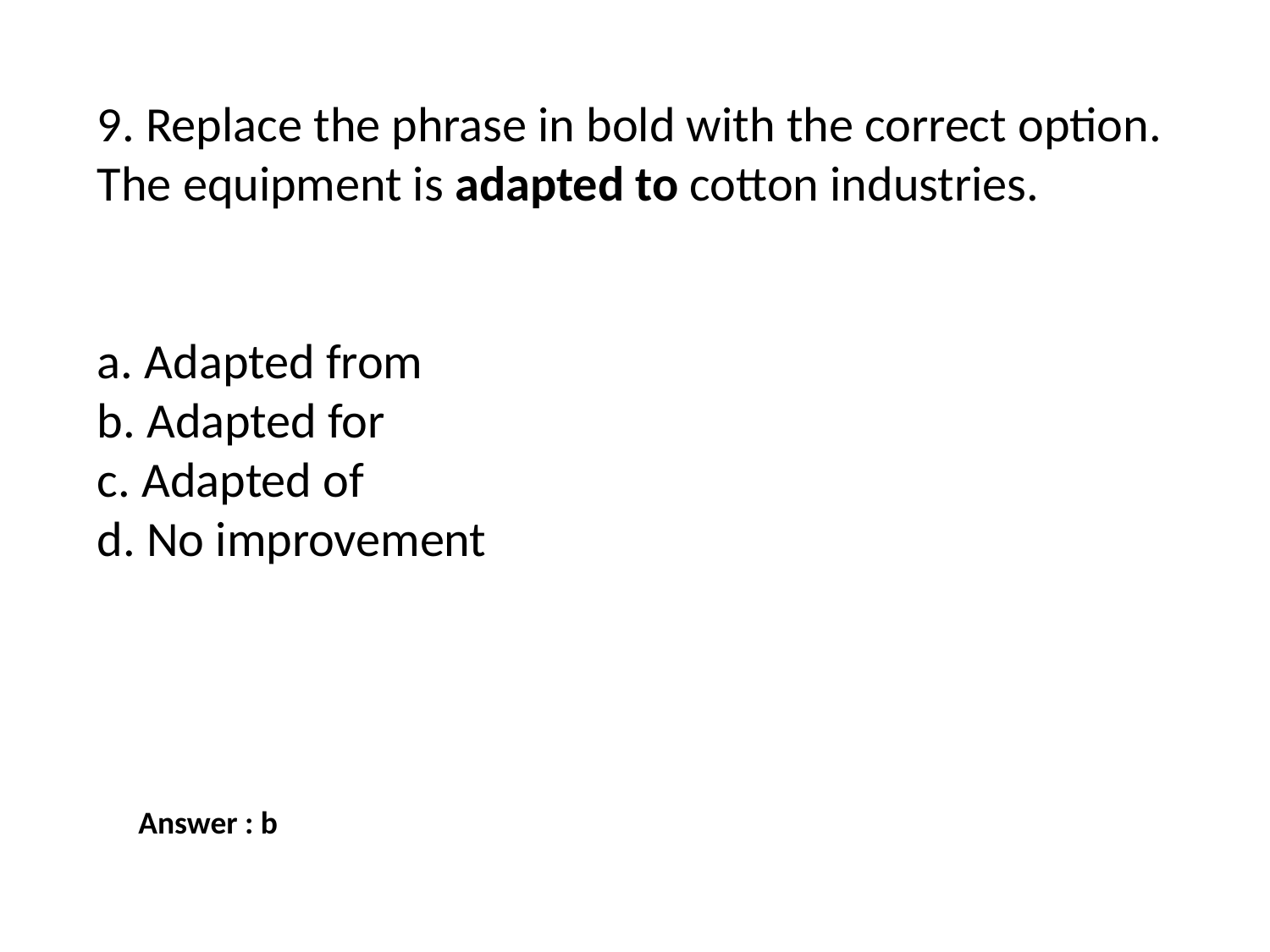

9. Replace the phrase in bold with the correct option.
The equipment is adapted to cotton industries.

a. Adapted from
b. Adapted for
c. Adapted of
d. No improvement

Answer : b